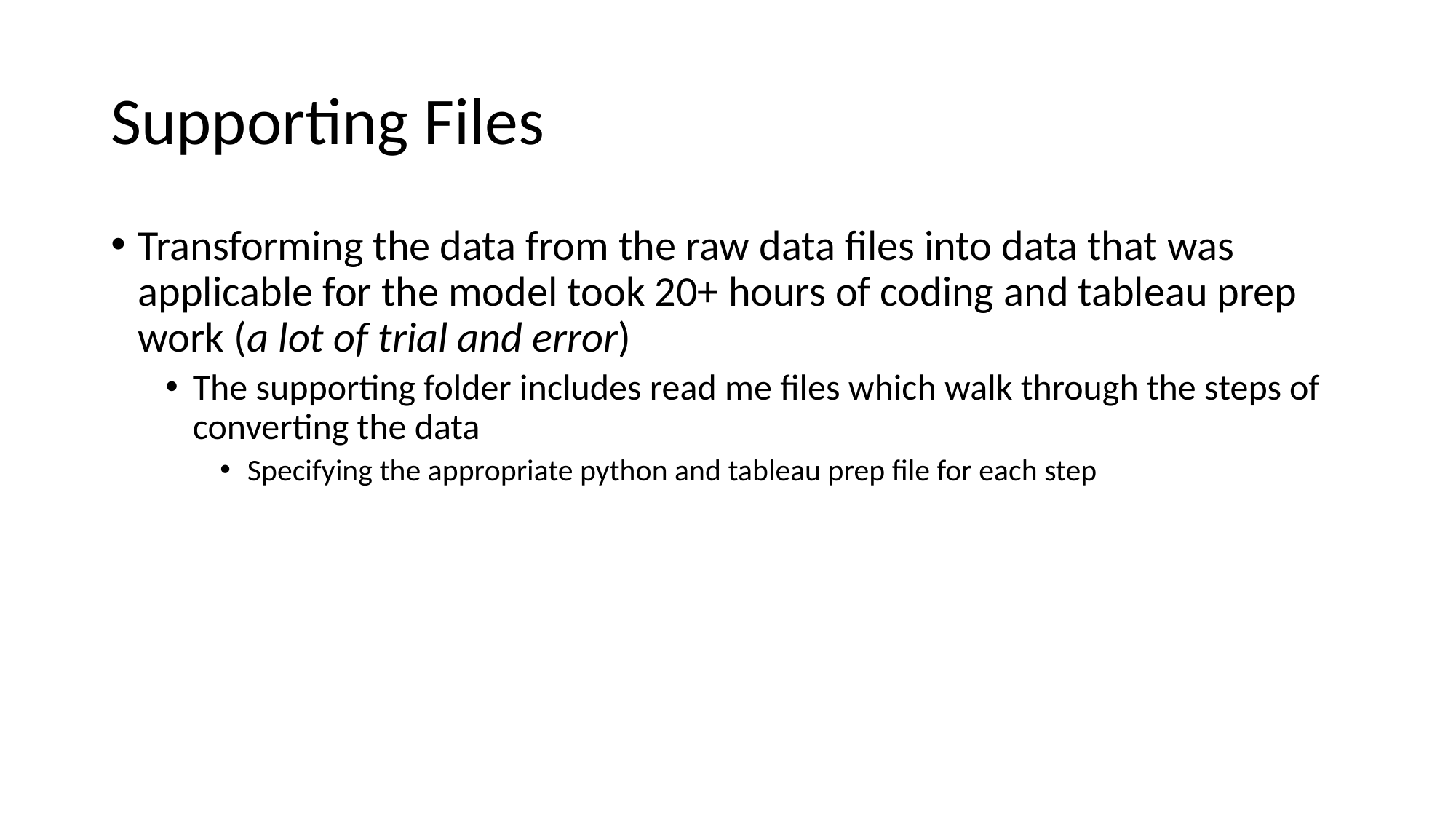

# Supporting Files
Transforming the data from the raw data files into data that was applicable for the model took 20+ hours of coding and tableau prep work (a lot of trial and error)
The supporting folder includes read me files which walk through the steps of converting the data
Specifying the appropriate python and tableau prep file for each step